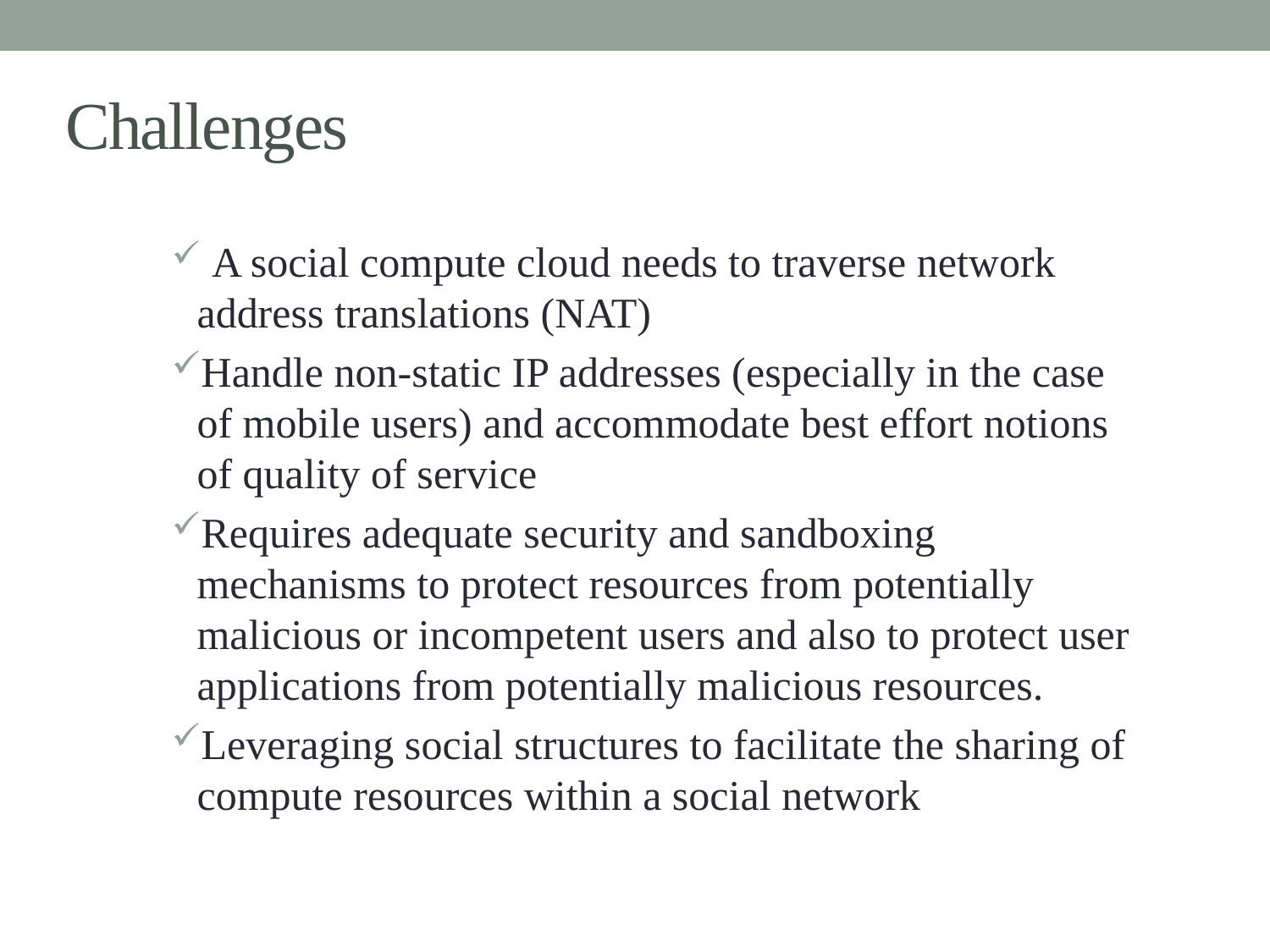

# Challenges

 A social compute cloud needs to traverse network address translations (NAT)
Handle non-static IP addresses (especially in the case of mobile users) and accommodate best effort notions of quality of service
Requires adequate security and sandboxing mechanisms to protect resources from potentially malicious or incompetent users and also to protect user applications from potentially malicious resources.
Leveraging social structures to facilitate the sharing of compute resources within a social network